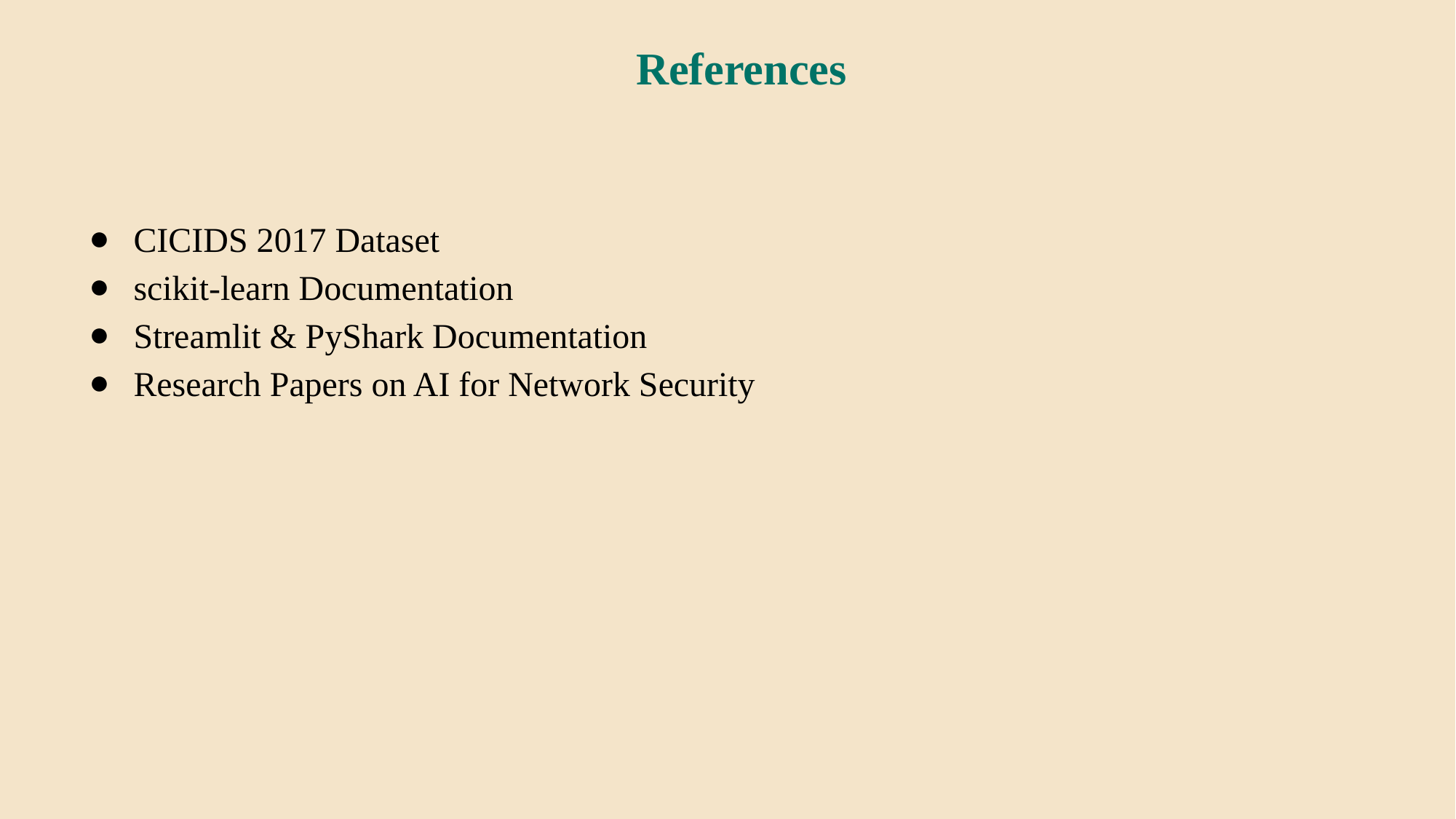

References

CICIDS 2017 Dataset
scikit-learn Documentation
Streamlit & PyShark Documentation
Research Papers on AI for Network Security